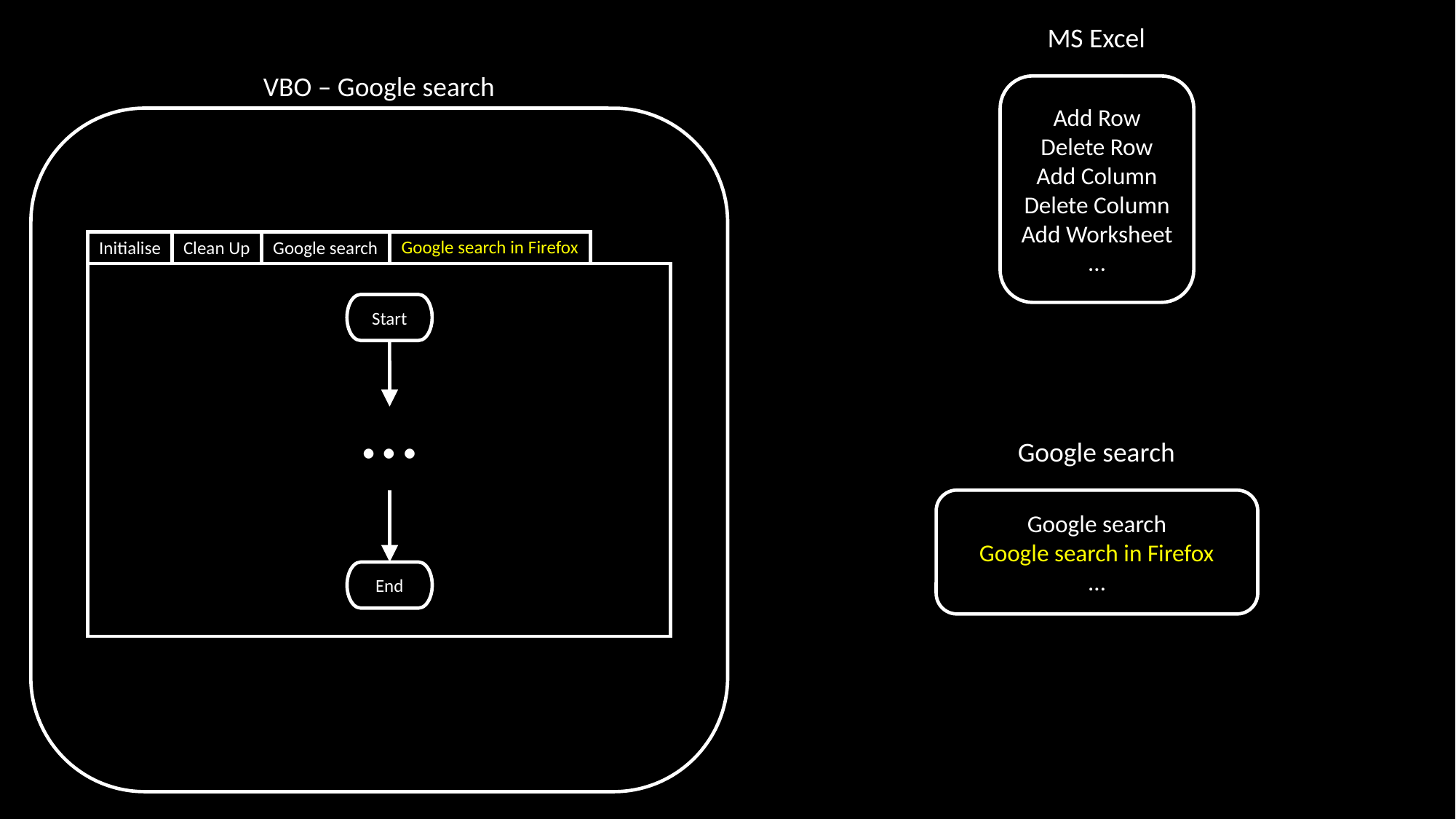

MS Excel
VBO – Google search
Add Row
Delete Row
Add Column
Delete Column
Add Worksheet
…

Google search in Firefox
Google search
Clean Up
Initialise

Start
…
Google search
Google search
Google search in Firefox
…
End